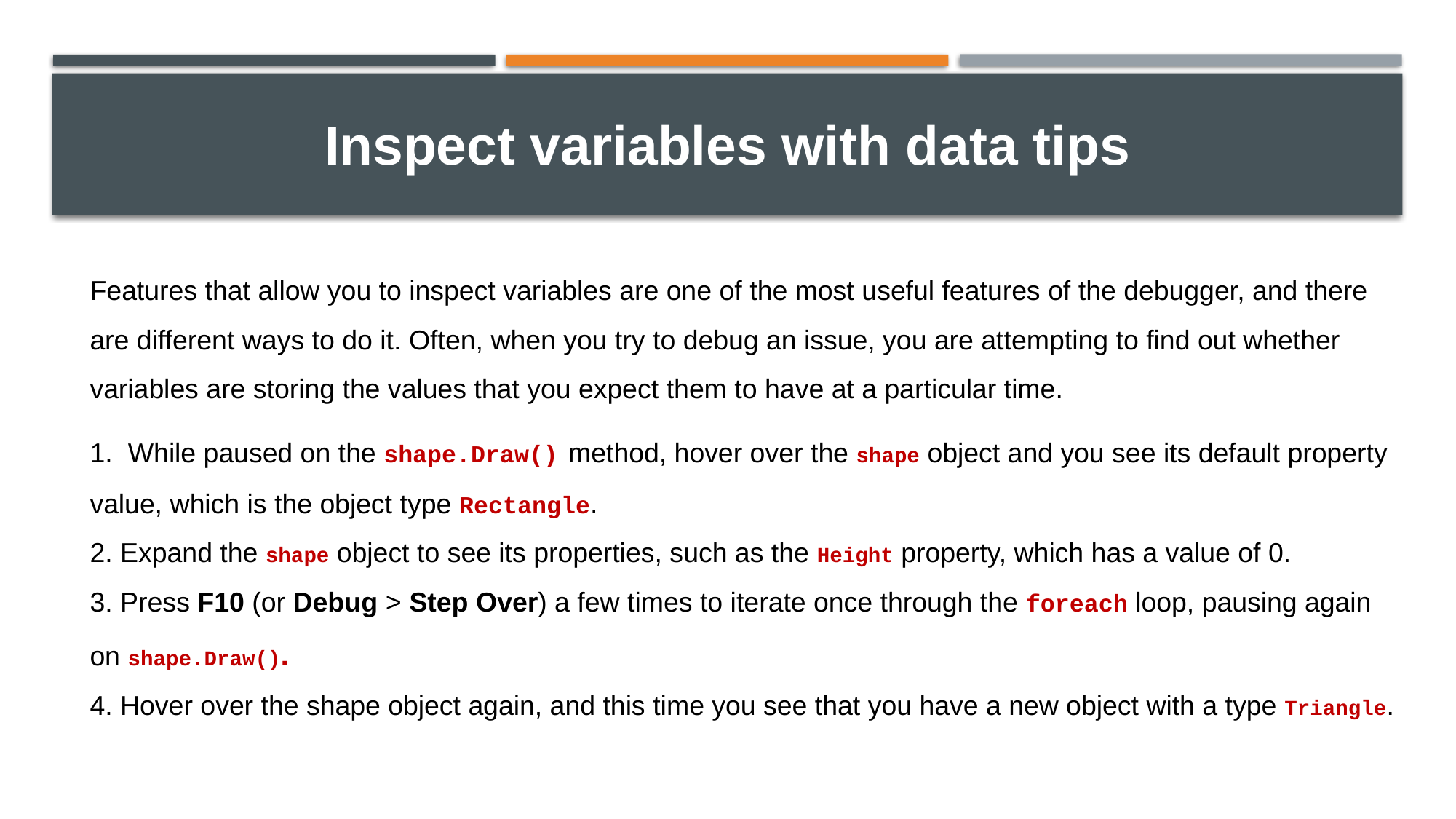

# Inspect variables with data tips
Features that allow you to inspect variables are one of the most useful features of the debugger, and there are different ways to do it. Often, when you try to debug an issue, you are attempting to find out whether variables are storing the values that you expect them to have at a particular time.
  While paused on the shape.Draw() method, hover over the shape object and you see its default property value, which is the object type Rectangle.
 Expand the shape object to see its properties, such as the Height property, which has a value of 0.
 Press F10 (or Debug > Step Over) a few times to iterate once through the foreach loop, pausing again on shape.Draw().
 Hover over the shape object again, and this time you see that you have a new object with a type Triangle.